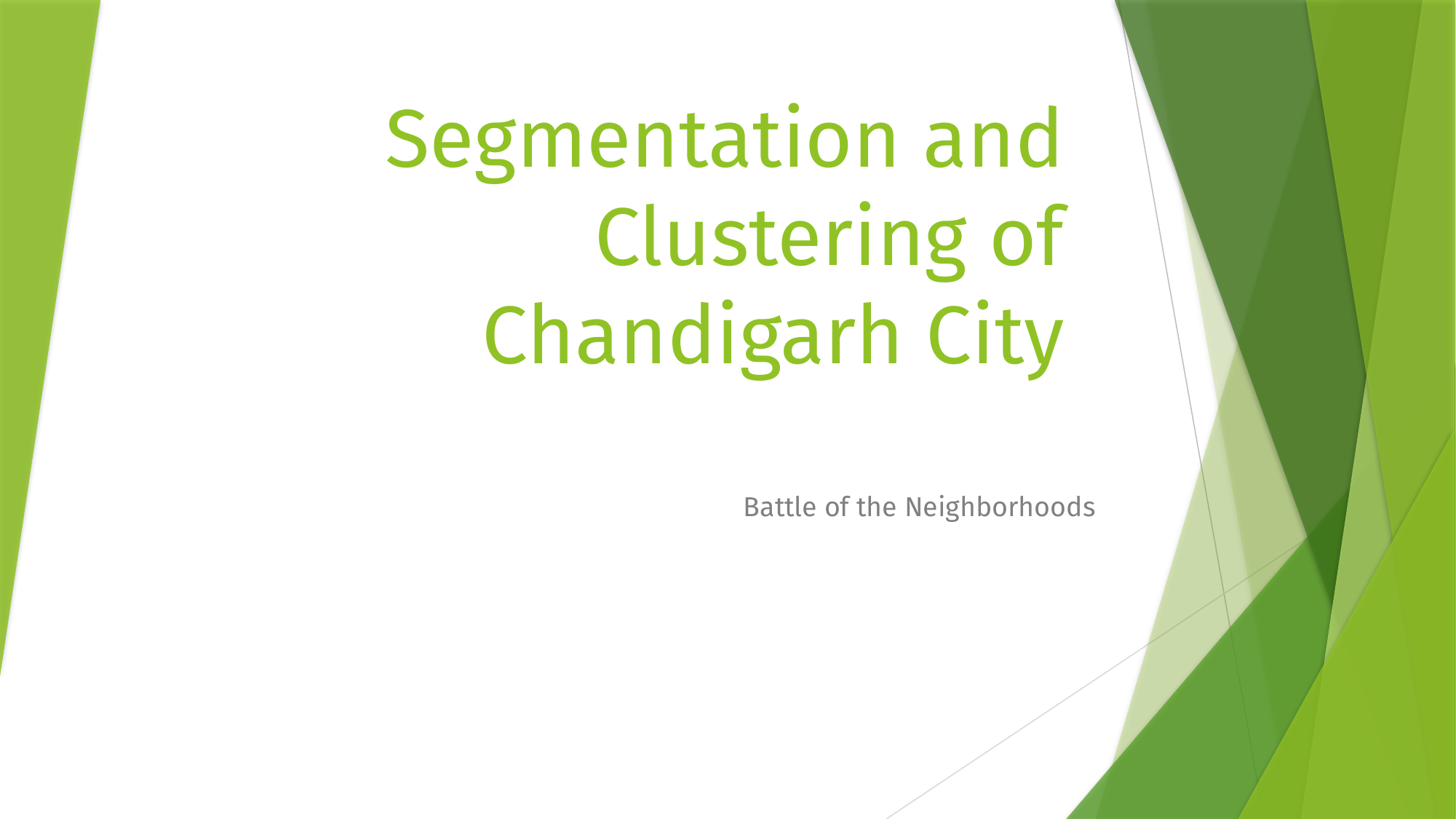

# Segmentation and Clustering of Chandigarh City
Battle of the Neighborhoods